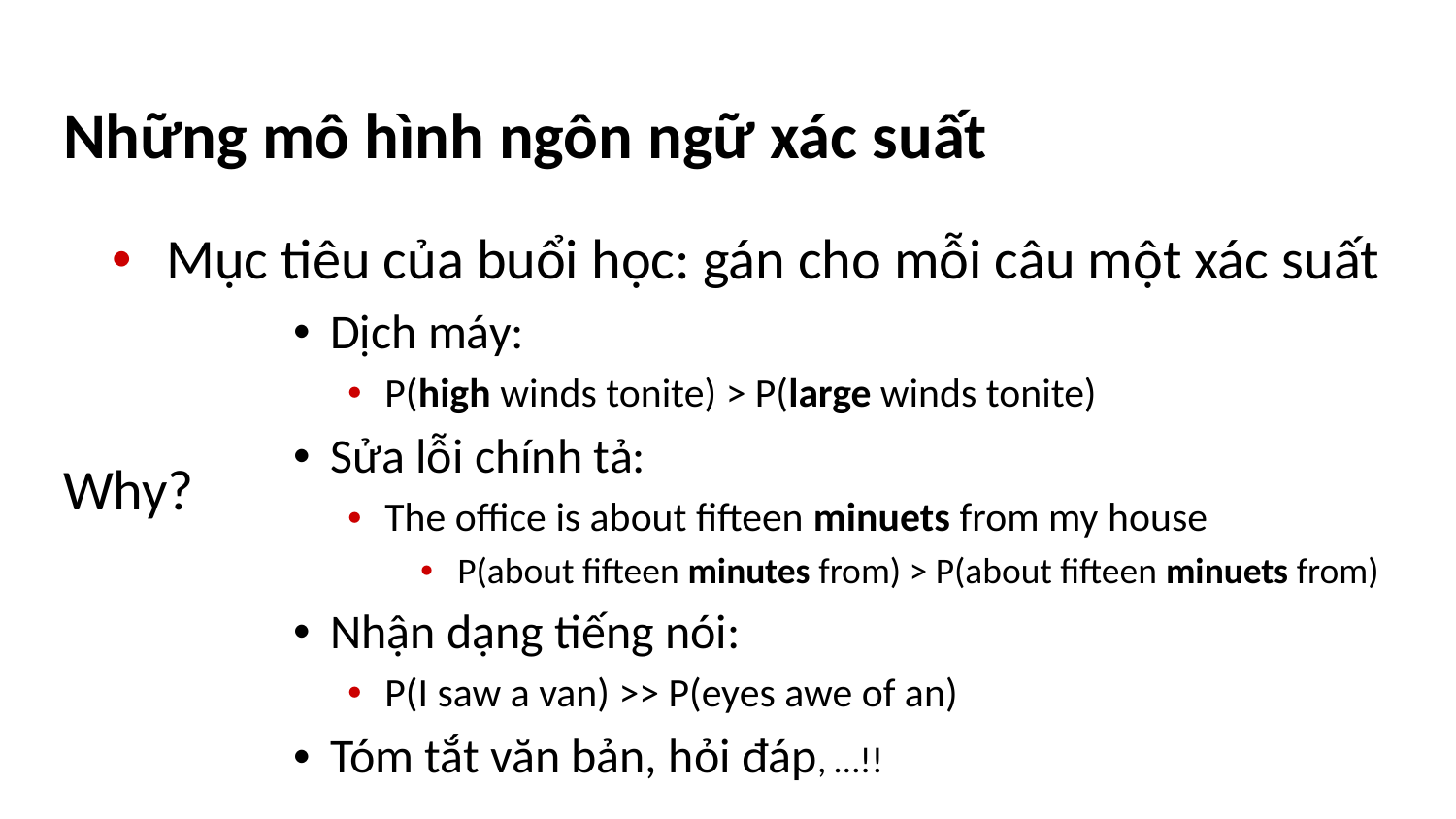

# Những mô hình ngôn ngữ xác suất
Mục tiêu của buổi học: gán cho mỗi câu một xác suất
Dịch máy:
P(high winds tonite) > P(large winds tonite)
Sửa lỗi chính tả:
The office is about fifteen minuets from my house
P(about fifteen minutes from) > P(about fifteen minuets from)
Nhận dạng tiếng nói:
P(I saw a van) >> P(eyes awe of an)
Tóm tắt văn bản, hỏi đáp, …!!
Why?